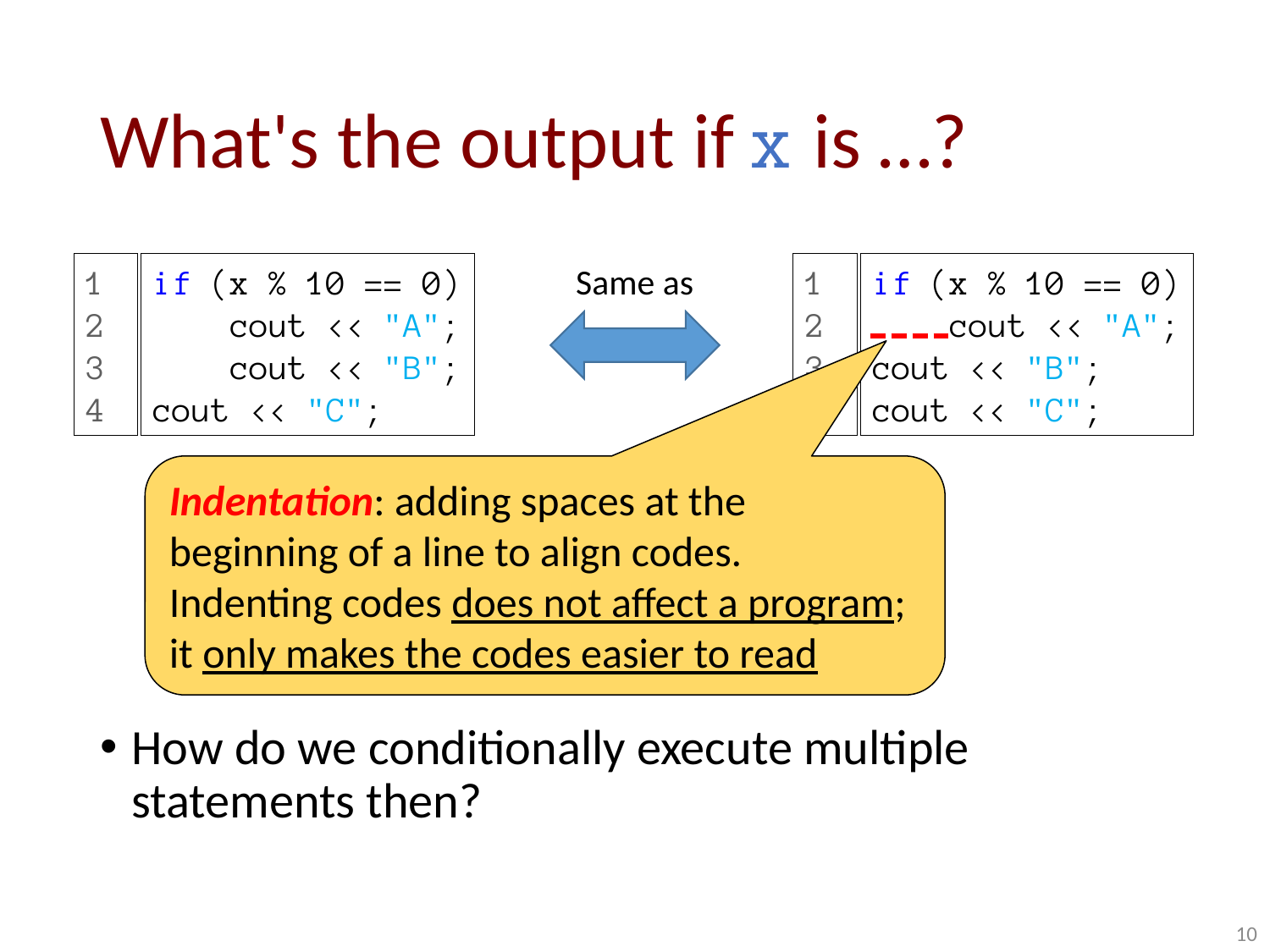

# What's the output if x is …?
1
2
3
4
if (x % 10 == 0)
    cout << "A";
    cout << "B";
cout << "C";
Same as
1
2
3
4
if (x % 10 == 0)
    cout << "A";
cout << "B";
cout << "C";

Indentation: adding spaces at the beginning of a line to align codes.
Indenting codes does not affect a program; it only makes the codes easier to read
How do we conditionally execute multiple statements then?
10